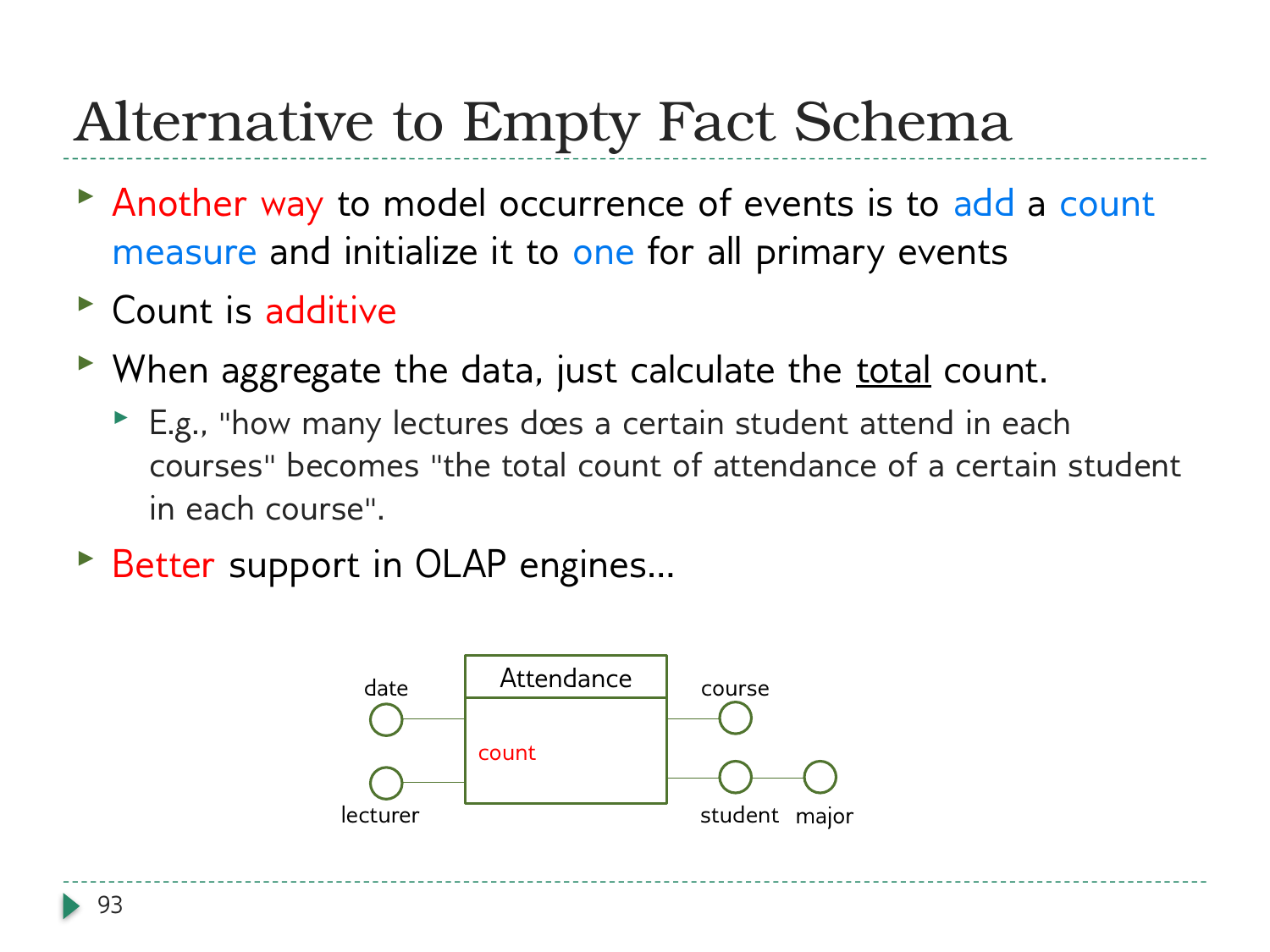

# Alternative to Empty Fact Schema
Another way to model occurrence of events is to add a count measure and initialize it to one for all primary events
Count is additive
When aggregate the data, just calculate the total count.
E.g., "how many lectures does a certain student attend in each courses" becomes "the total count of attendance of a certain student in each course".
Better support in OLAP engines…
Attendance
date
course
count

lecturer
student
major
93